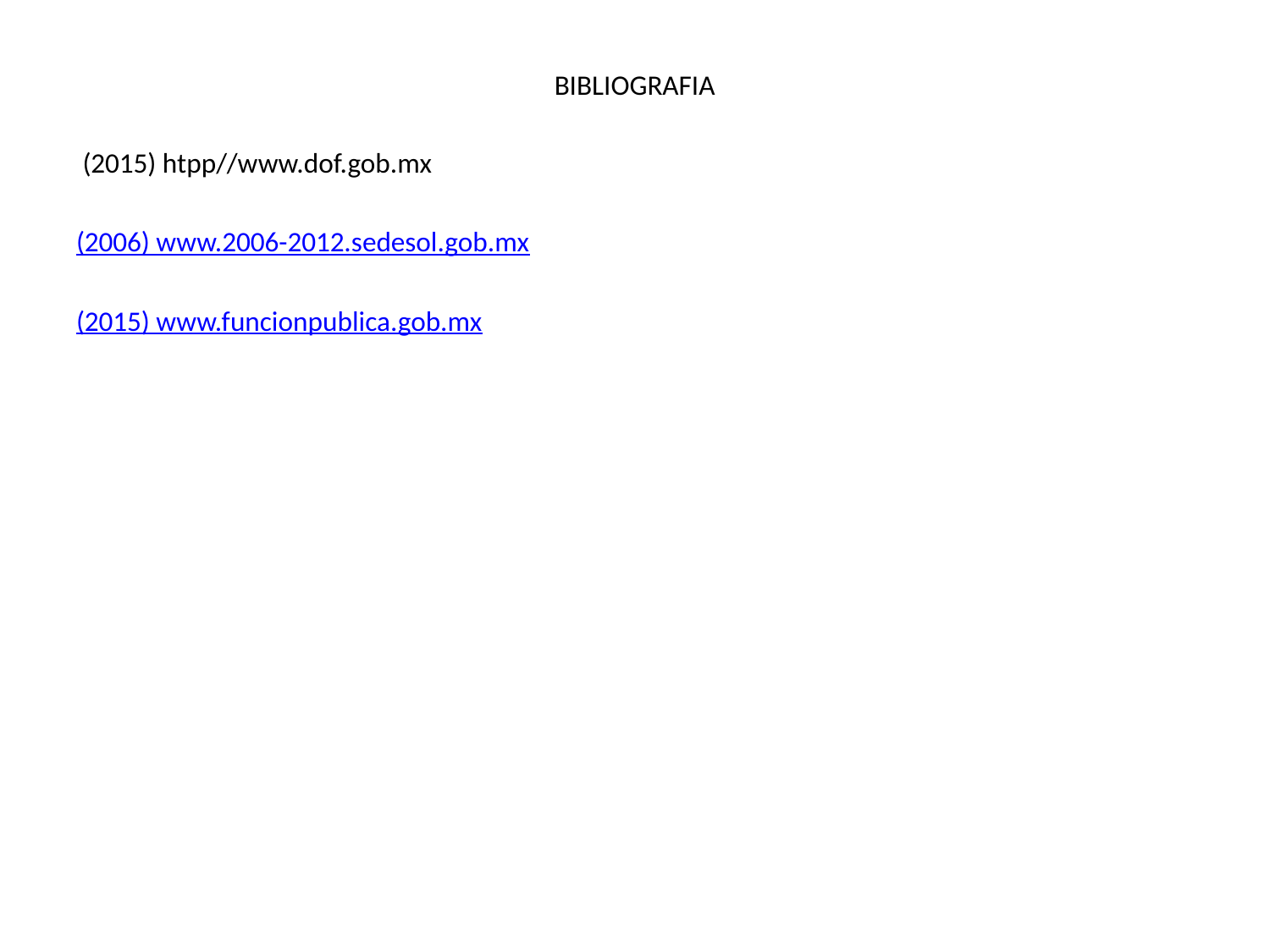

# BIBLIOGRAFIA
 (2015) htpp//www.dof.gob.mx

(2006) www.2006-2012.sedesol.gob.mx

(2015) www.funcionpublica.gob.mx